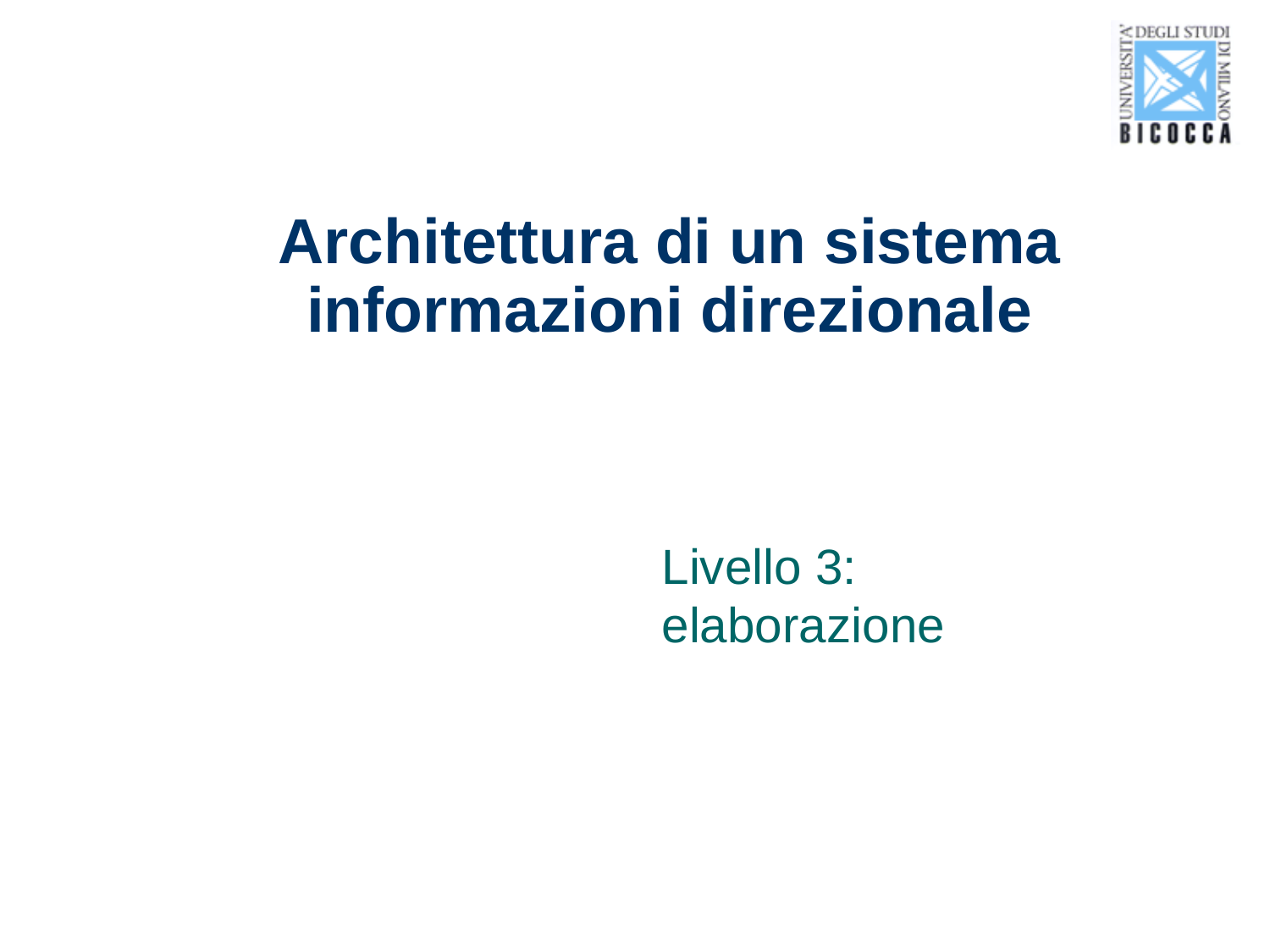

# Architettura di un sistema informazioni direzionale
Livello 3: elaborazione